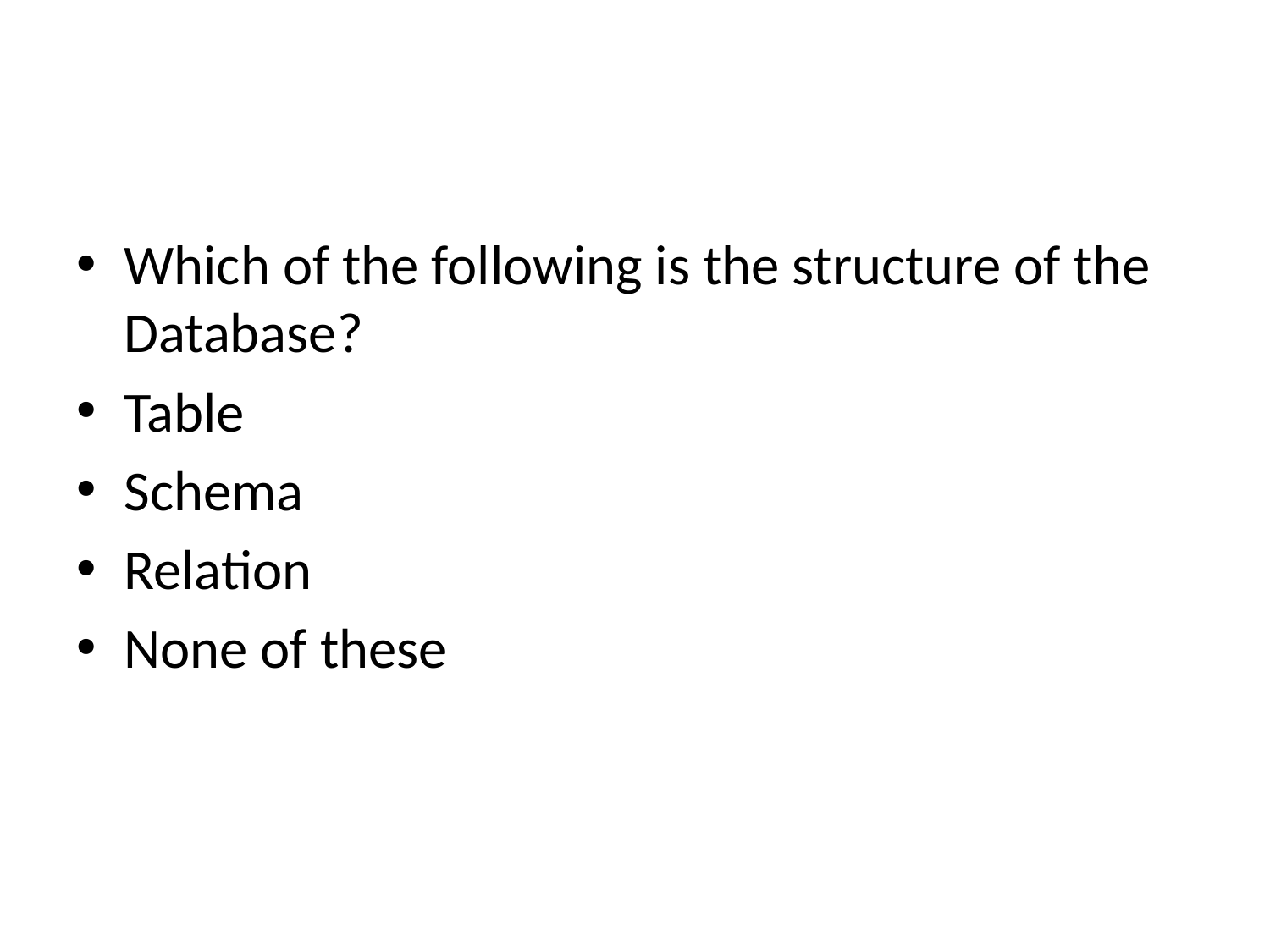

#
Which of the following is the structure of the Database?
Table
Schema
Relation
None of these